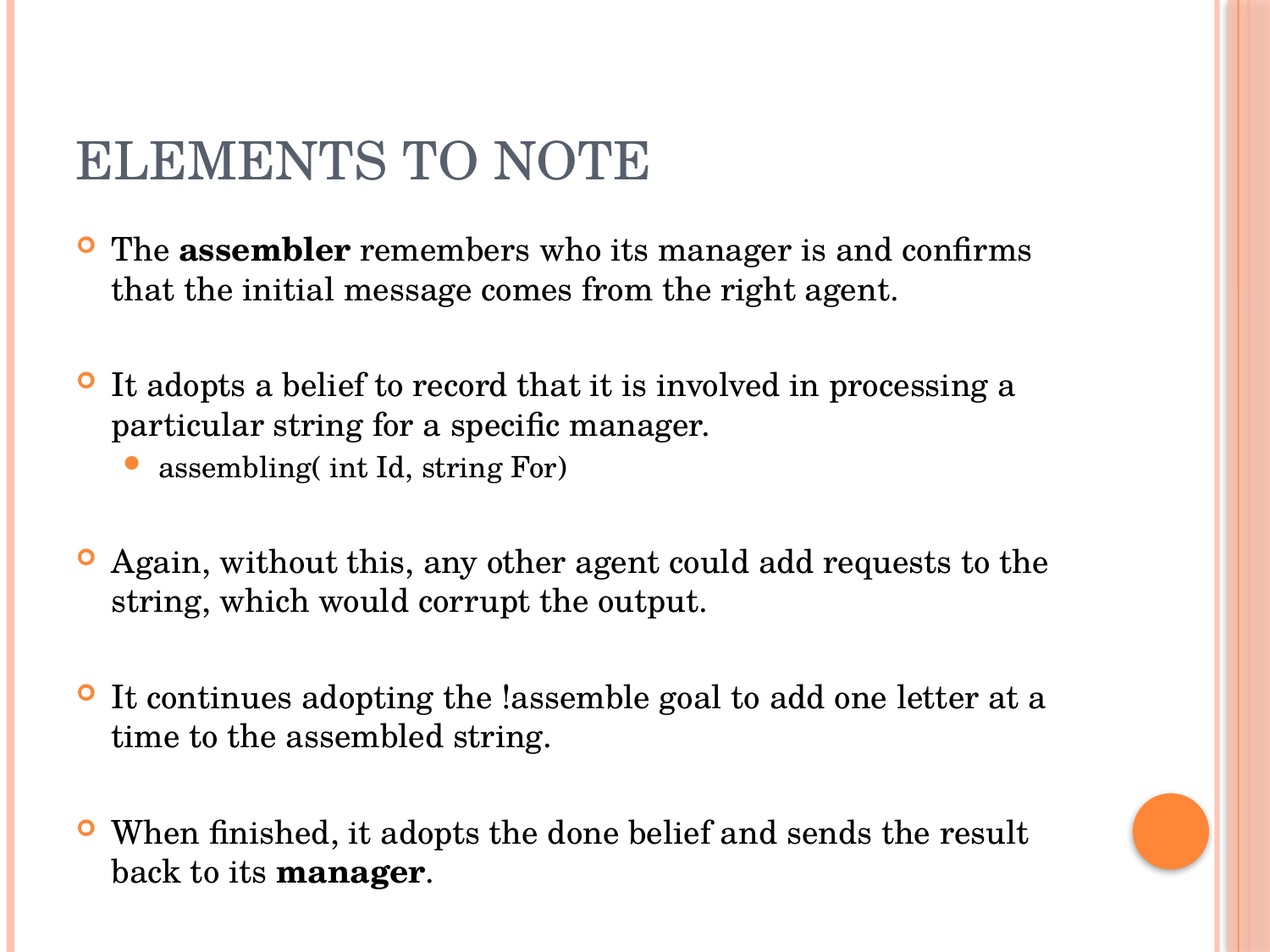

# Elements to Note
The assembler remembers who its manager is and confirms that the initial message comes from the right agent.

It adopts a belief to record that it is involved in processing a particular string for a specific manager.
assembling( int Id, string For)

Again, without this, any other agent could add requests to the string, which would corrupt the output.

It continues adopting the !assemble goal to add one letter at a time to the assembled string.

When finished, it adopts the done belief and sends the result back to its manager.